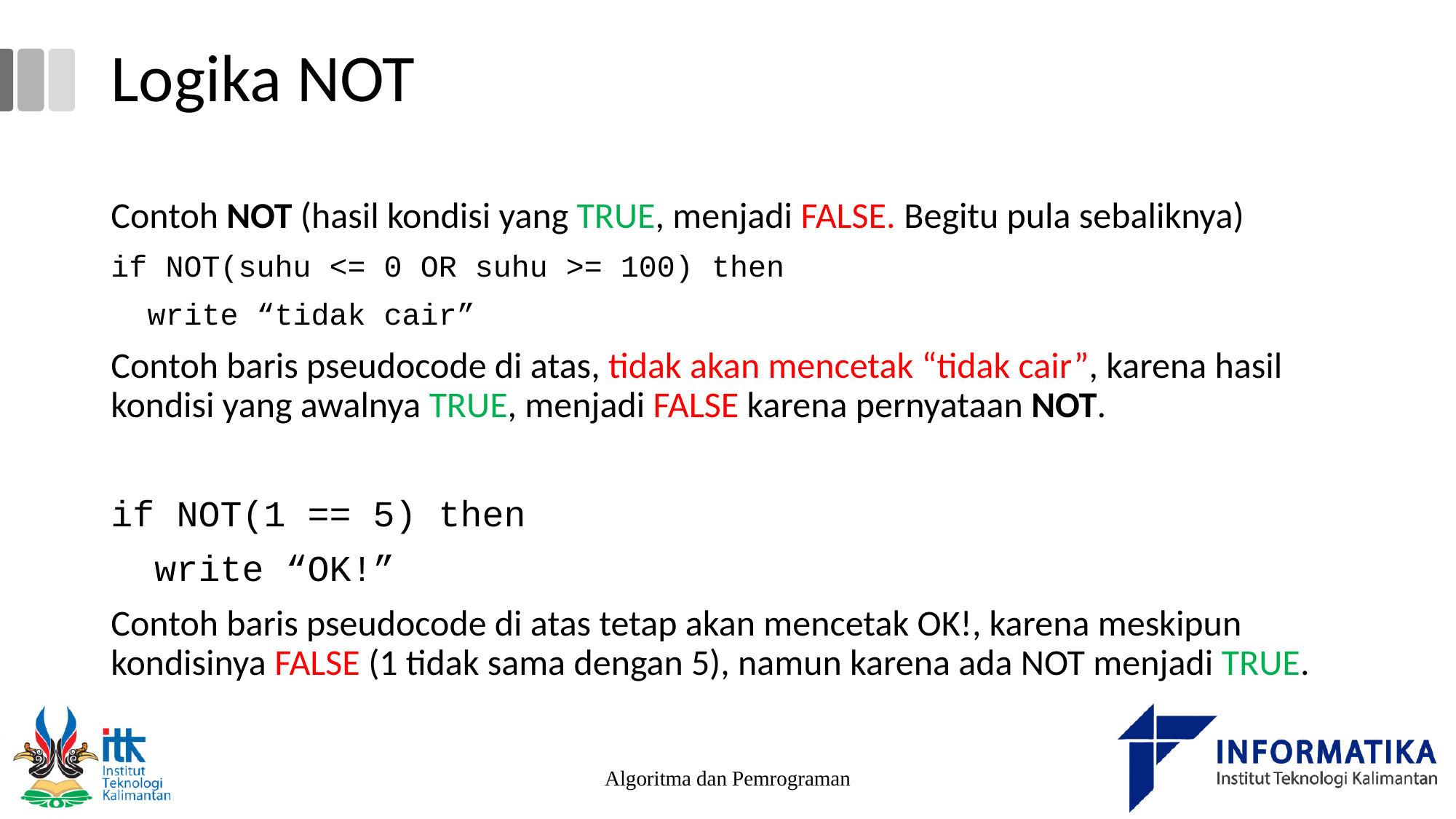

# Logika NOT
Contoh NOT (hasil kondisi yang TRUE, menjadi FALSE. Begitu pula sebaliknya)
if NOT(suhu <= 0 OR suhu >= 100) then
  write “tidak cair”
Contoh baris pseudocode di atas, tidak akan mencetak “tidak cair”, karena hasil kondisi yang awalnya TRUE, menjadi FALSE karena pernyataan NOT.

if NOT(1 == 5) then
  write “OK!”
Contoh baris pseudocode di atas tetap akan mencetak OK!, karena meskipun kondisinya FALSE (1 tidak sama dengan 5), namun karena ada NOT menjadi TRUE.

Algoritma dan Pemrograman